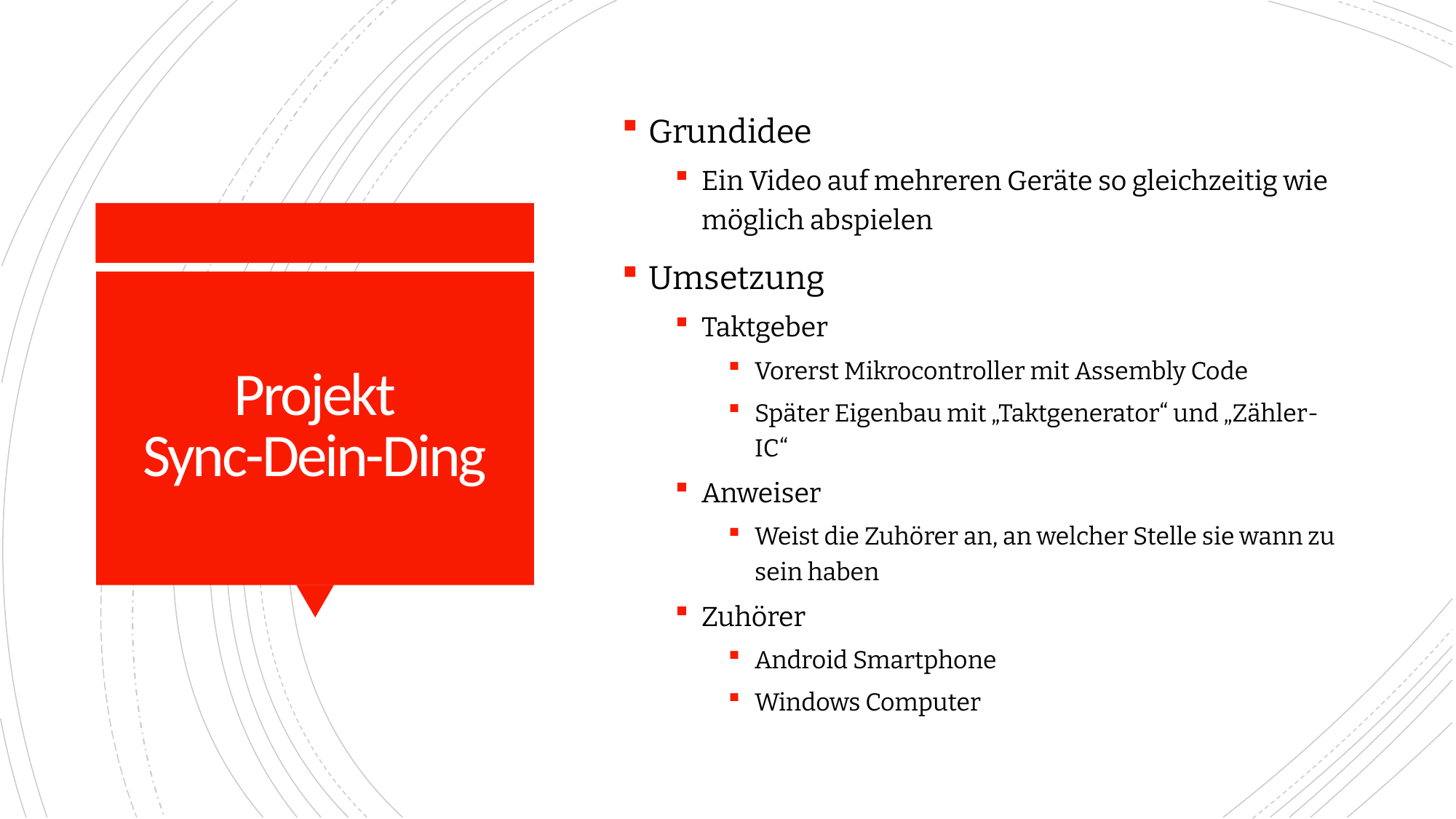

Grundidee
Ein Video auf mehreren Geräte so gleichzeitig wie möglich abspielen
Umsetzung
Taktgeber
Vorerst Mikrocontroller mit Assembly Code
Später Eigenbau mit „Taktgenerator“ und „Zähler-IC“
Anweiser
Weist die Zuhörer an, an welcher Stelle sie wann zu sein haben
Zuhörer
Android Smartphone
Windows Computer
# Projekt Sync-Dein-Ding